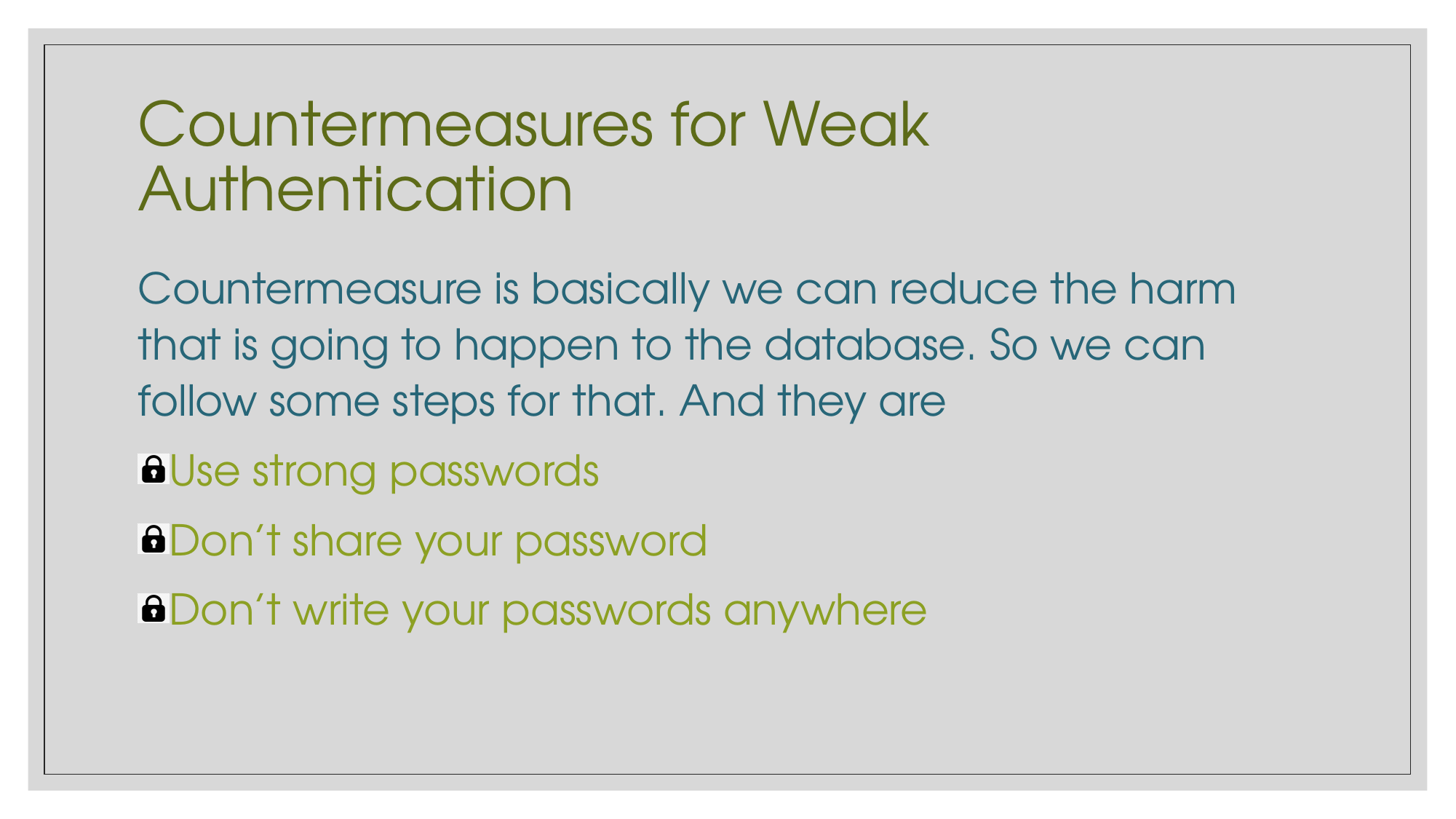

# Countermeasures for Weak Authentication
Countermeasure is basically we can reduce the harm that is going to happen to the database. So we can follow some steps for that. And they are
Use strong passwords
Don’t share your password
Don’t write your passwords anywhere